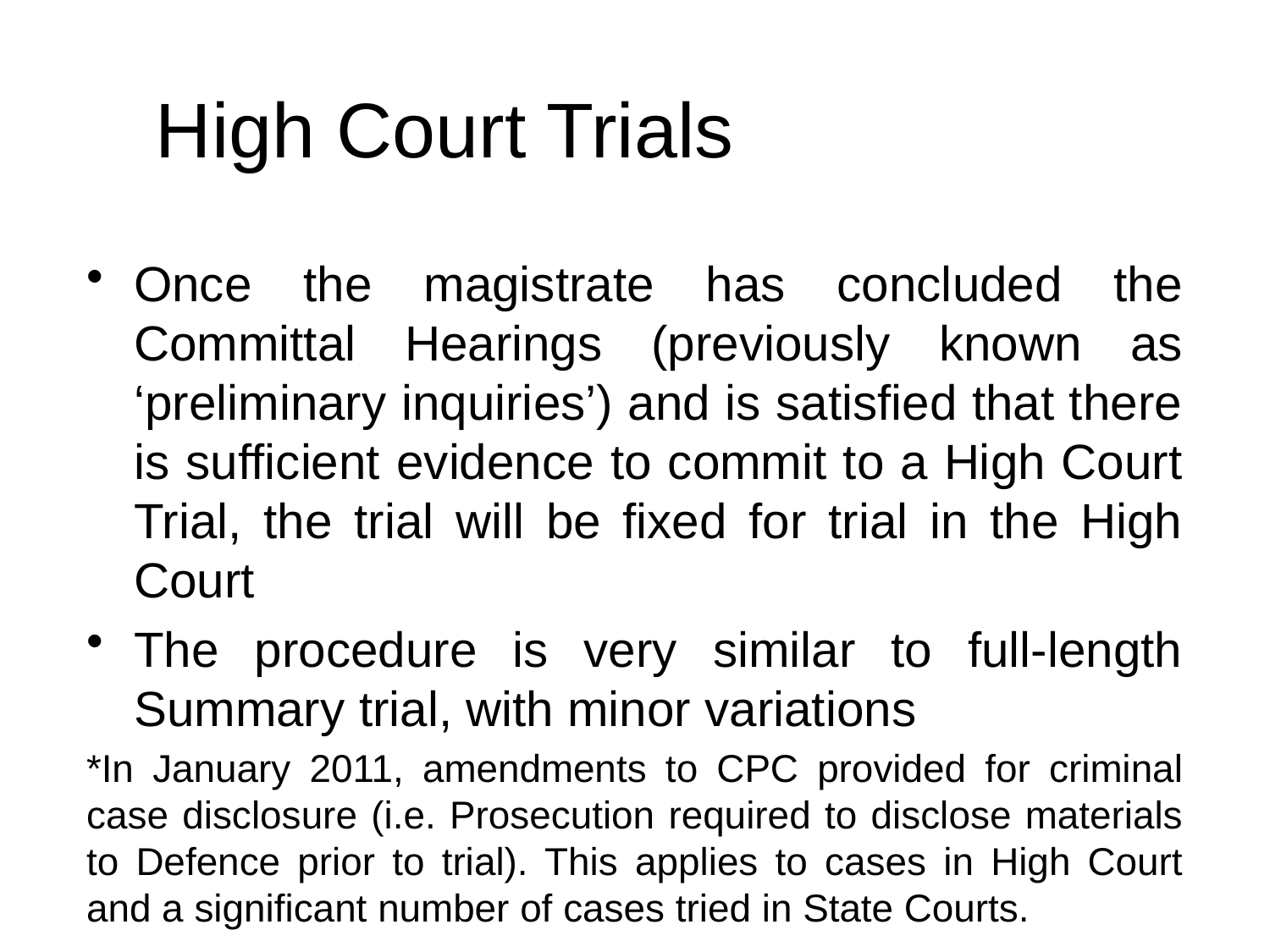

# High Court Trials
Once the magistrate has concluded the Committal Hearings (previously known as ‘preliminary inquiries’) and is satisfied that there is sufficient evidence to commit to a High Court Trial, the trial will be fixed for trial in the High Court
The procedure is very similar to full-length Summary trial, with minor variations
*In January 2011, amendments to CPC provided for criminal case disclosure (i.e. Prosecution required to disclose materials to Defence prior to trial). This applies to cases in High Court and a significant number of cases tried in State Courts.